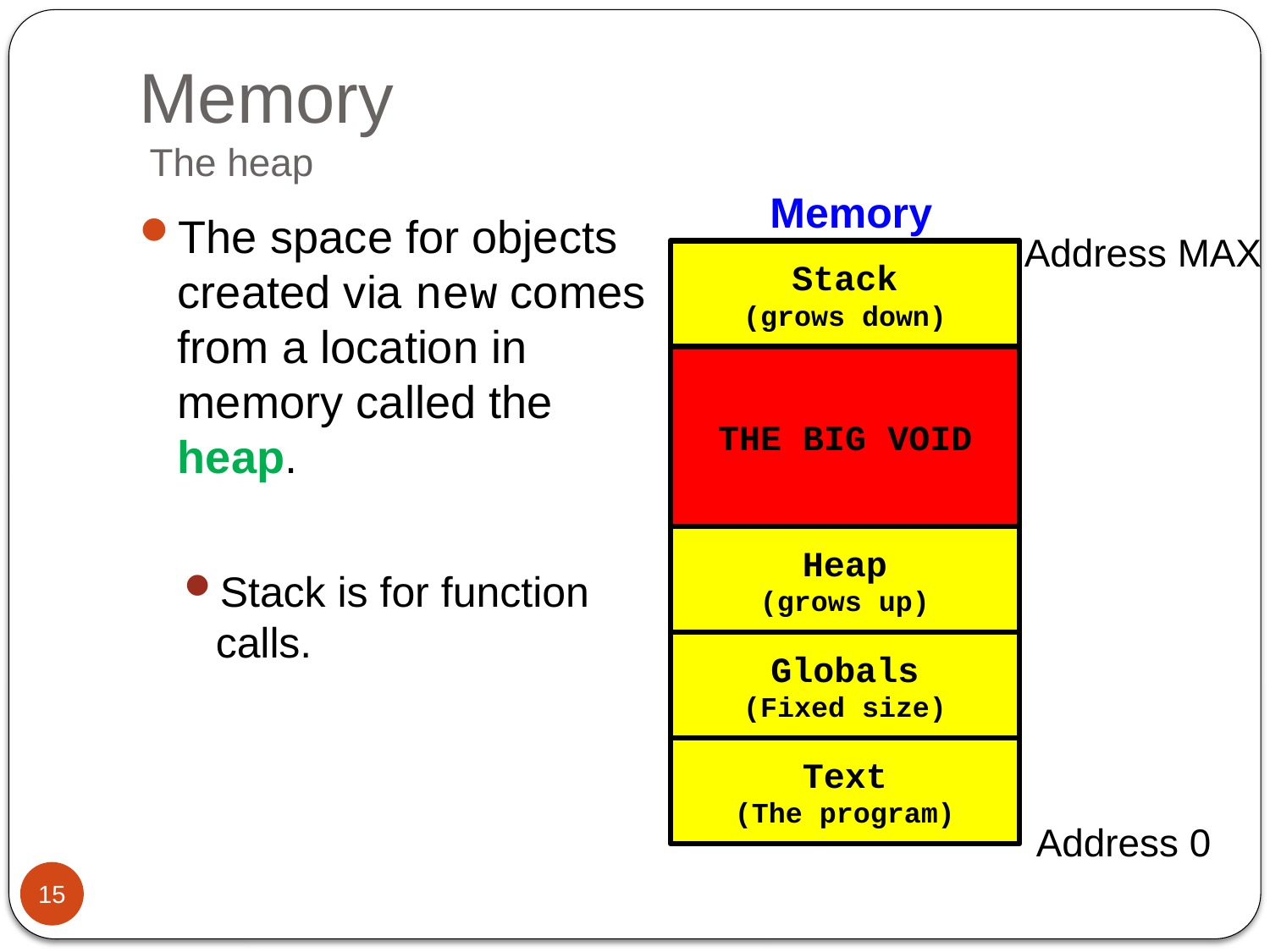

# Memory The heap
Memory
The space for objects created via new comes from a location in memory called the heap.

Stack is for function calls.

Address MAX
Stack
(grows down)
THE BIG VOID
Heap
(grows up)
Globals
(Fixed size)
Text
(The program)
Address 0
15